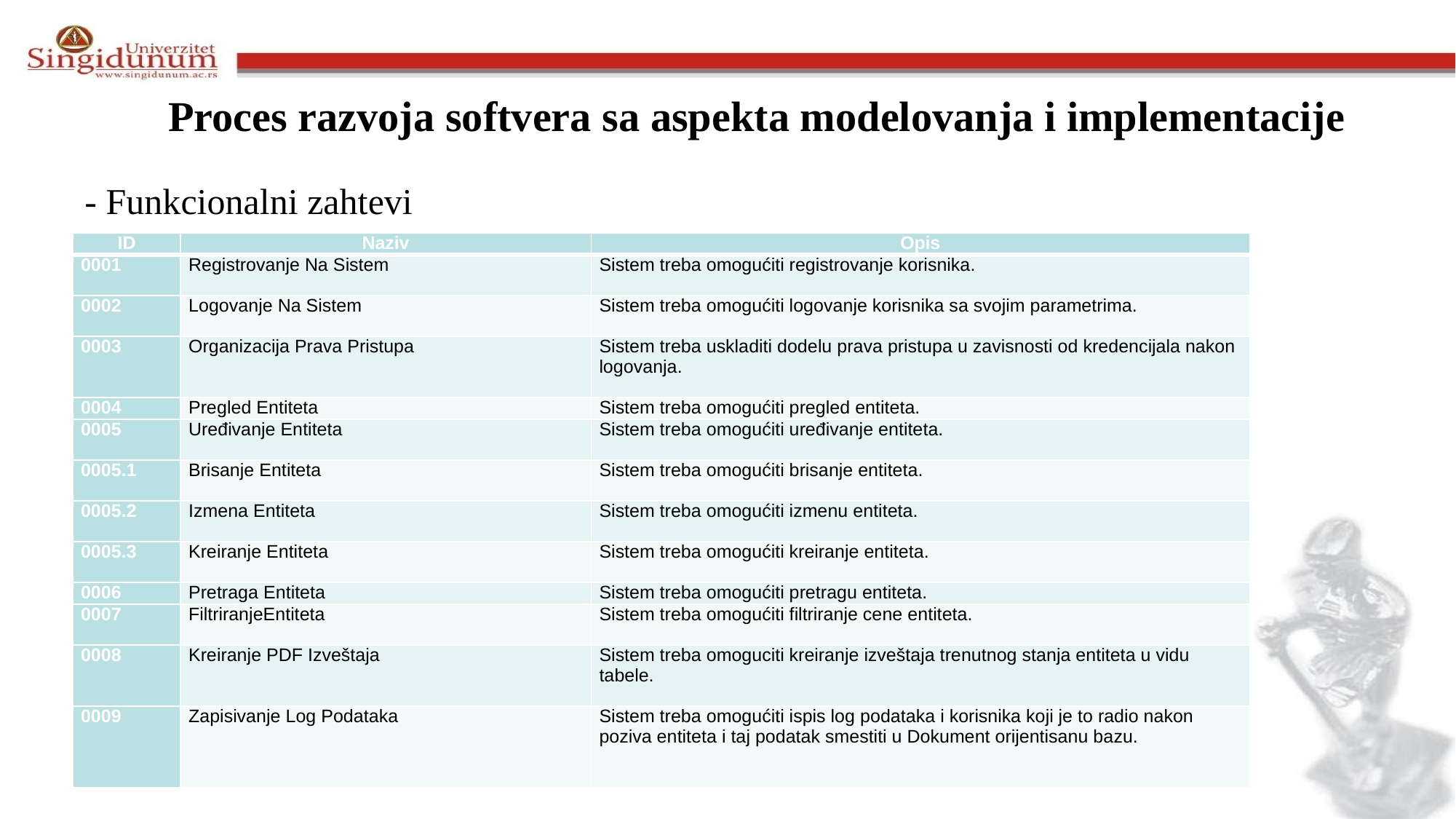

# Proces razvoja softvera sa aspekta modelovanja i implementacije
- Funkcionalni zahtevi
| ID | Naziv | Opis |
| --- | --- | --- |
| 0001 | Registrovanje Na Sistem | Sistem treba omogućiti registrovanje korisnika. |
| 0002 | Logovanje Na Sistem | Sistem treba omogućiti logovanje korisnika sa svojim parametrima. |
| 0003 | Organizacija Prava Pristupa | Sistem treba uskladiti dodelu prava pristupa u zavisnosti od kredencijala nakon logovanja. |
| 0004 | Pregled Entiteta | Sistem treba omogućiti pregled entiteta. |
| 0005 | Uređivanje Entiteta | Sistem treba omogućiti uređivanje entiteta. |
| 0005.1 | Brisanje Entiteta | Sistem treba omogućiti brisanje entiteta. |
| 0005.2 | Izmena Entiteta | Sistem treba omogućiti izmenu entiteta. |
| 0005.3 | Kreiranje Entiteta | Sistem treba omogućiti kreiranje entiteta. |
| 0006 | Pretraga Entiteta | Sistem treba omogućiti pretragu entiteta. |
| 0007 | FiltriranjeEntiteta | Sistem treba omogućiti filtriranje cene entiteta. |
| 0008 | Kreiranje PDF Izveštaja | Sistem treba omoguciti kreiranje izveštaja trenutnog stanja entiteta u vidu tabele. |
| 0009 | Zapisivanje Log Podataka | Sistem treba omogućiti ispis log podataka i korisnika koji je to radio nakon poziva entiteta i taj podatak smestiti u Dokument orijentisanu bazu. |